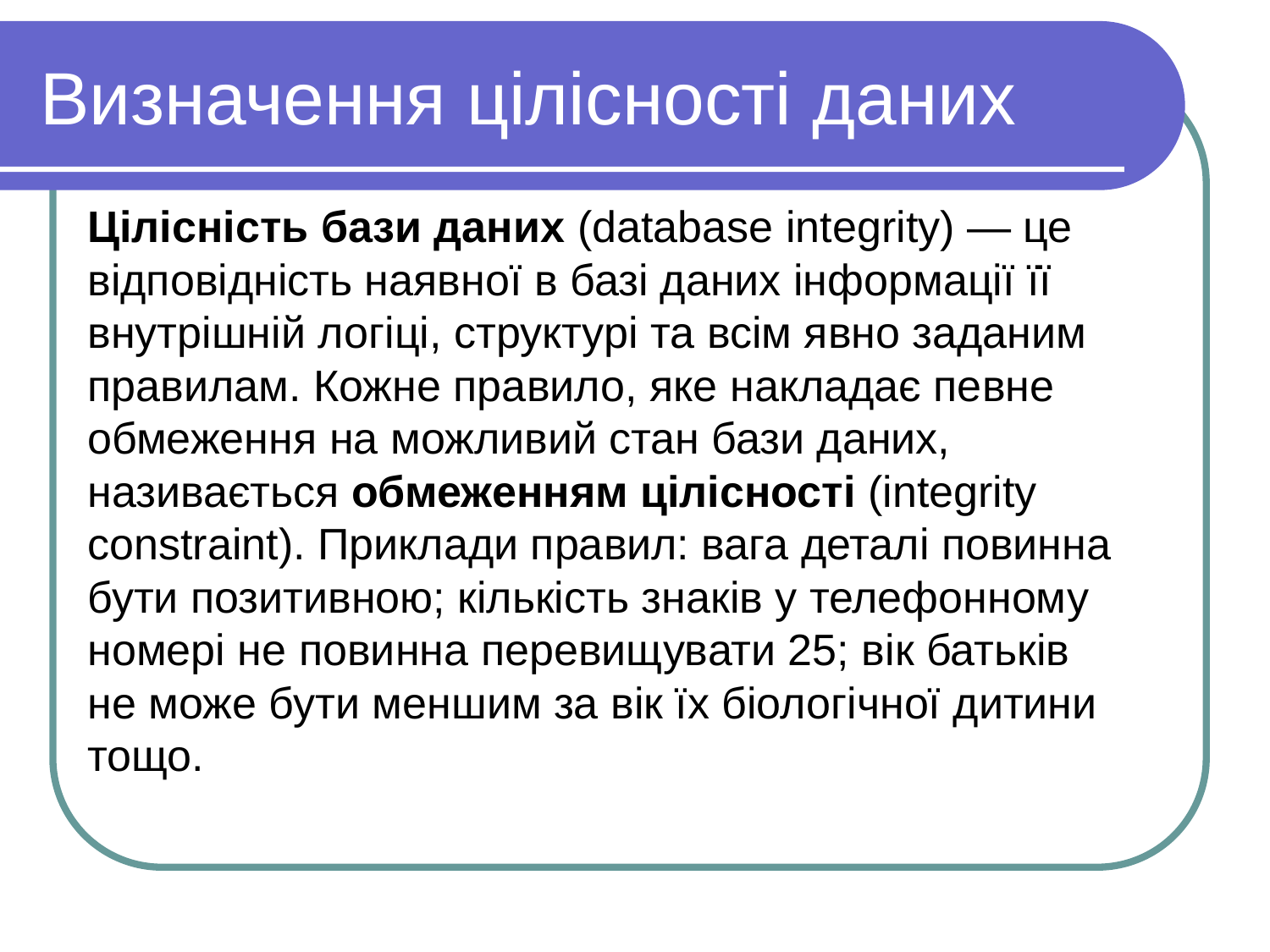

Визначення цілісності даних
Цілісність бази даних (database integrity) — це відповідність наявної в базі даних інформації її внутрішній логіці, структурі та всім явно заданим правилам. Кожне правило, яке накладає певне обмеження на можливий стан бази даних, називається обмеженням цілісності (integrity constraint). Приклади правил: вага деталі повинна бути позитивною; кількість знаків у телефонному номері не повинна перевищувати 25; вік батьків      не може бути меншим за вік їх біологічної дитини тощо.